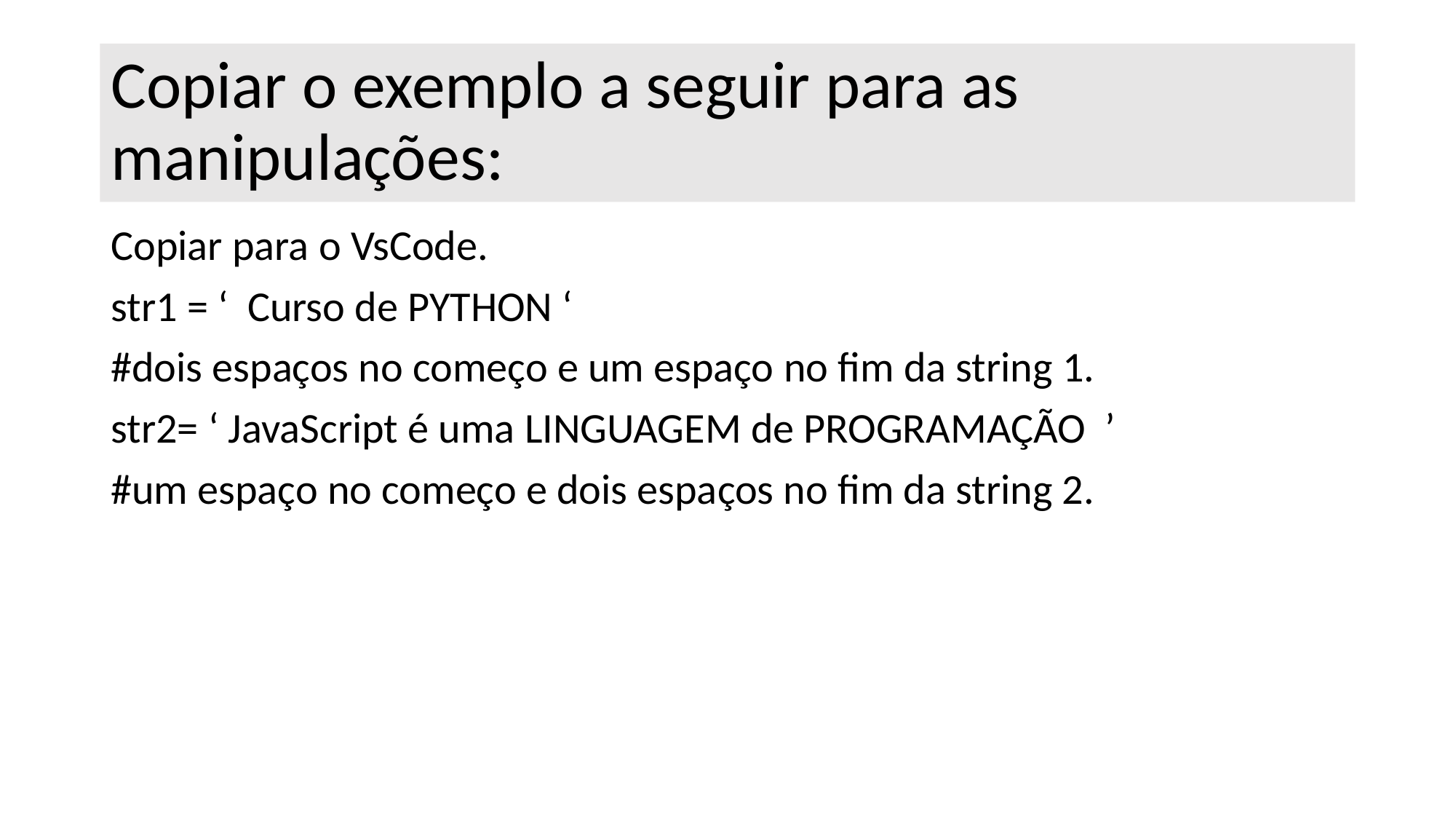

# Copiar o exemplo a seguir para as manipulações:
Copiar para o VsCode.
str1 = ‘  Curso de PYTHON ‘
#dois espaços no começo e um espaço no fim da string 1.
str2= ‘ JavaScript é uma LINGUAGEM de PROGRAMAÇÃO  ’
#um espaço no começo e dois espaços no fim da string 2.